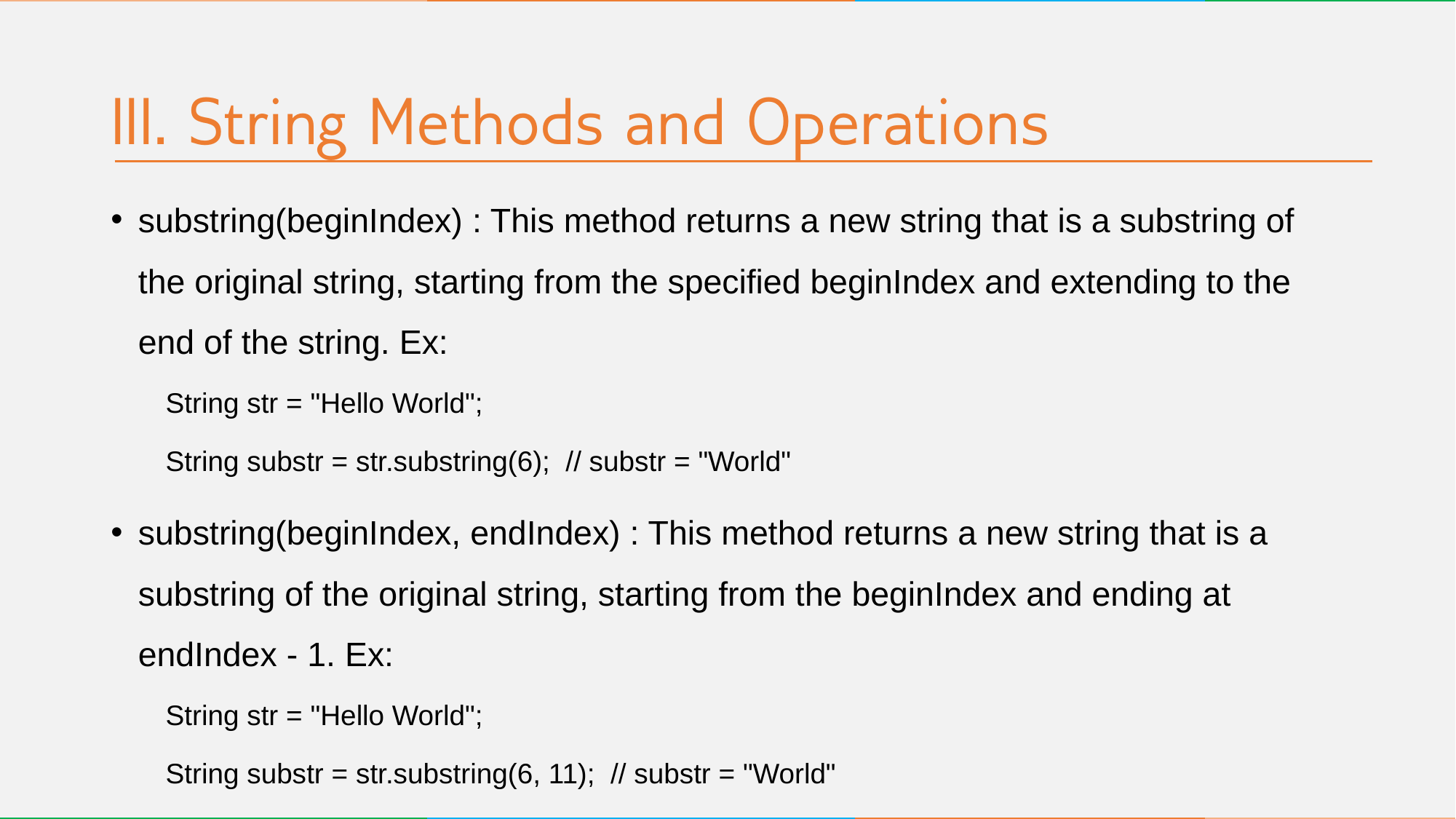

# III. String Methods and Operations
substring(beginIndex) : This method returns a new string that is a substring of the original string, starting from the specified beginIndex and extending to the end of the string. Ex:
String str = "Hello World";
String substr = str.substring(6);  // substr = "World"
substring(beginIndex, endIndex) : This method returns a new string that is a substring of the original string, starting from the beginIndex and ending at endIndex - 1. Ex:
String str = "Hello World";
String substr = str.substring(6, 11);  // substr = "World"